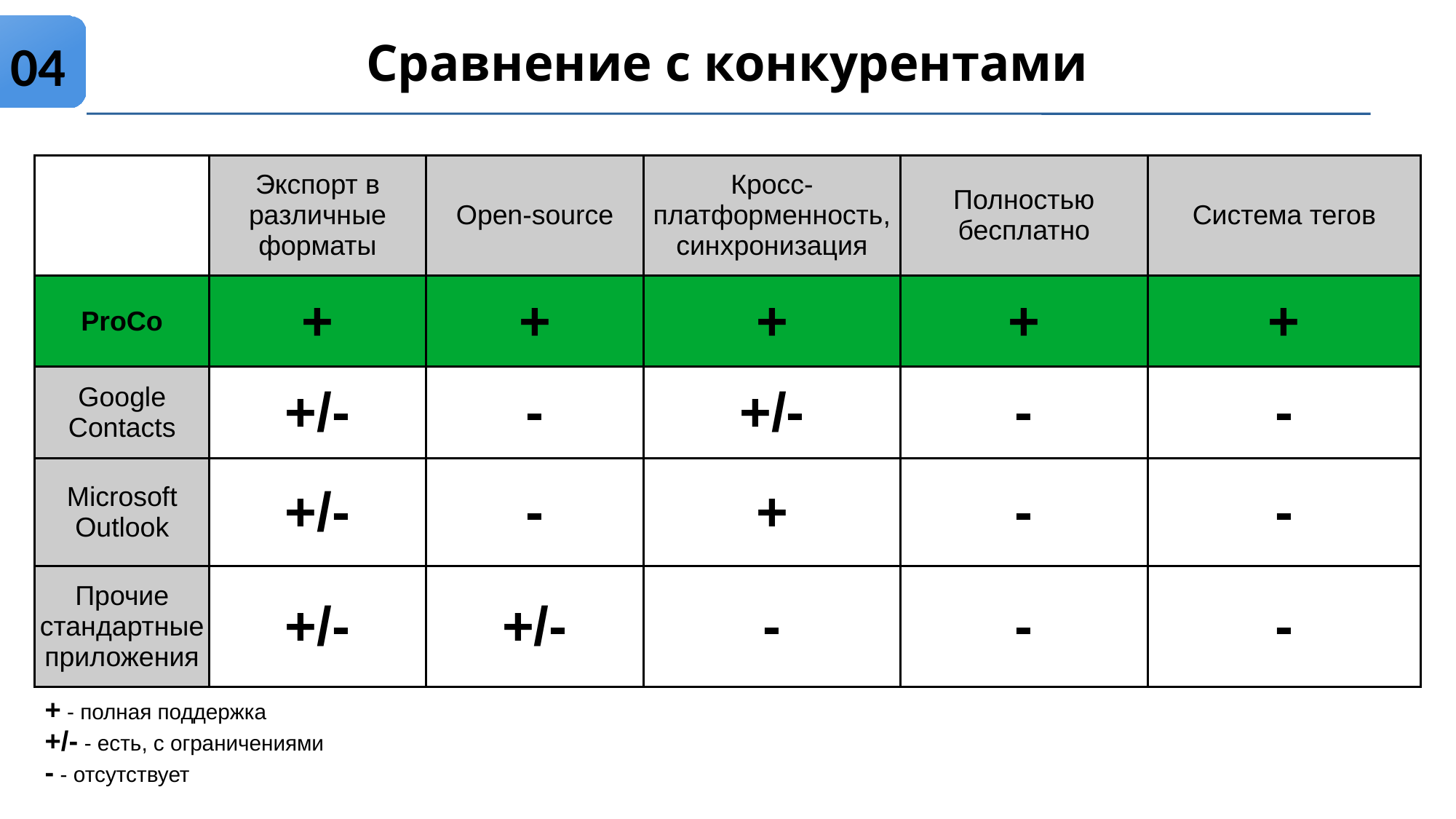

Сравнение с конкурентами
04

|  | Экспорт в различные форматы | Open-source | Кросс-платформенность, синхронизация | Полностью бесплатно | Система тегов |
| --- | --- | --- | --- | --- | --- |
| ProCo | + | + | + | + | + |
| Google Contacts | +/- | - | +/- | - | - |
| Microsoft Outlook | +/- | - | + | - | - |
| Прочие стандартные приложения | +/- | +/- | - | - | - |

+ - полная поддержка
+/- - есть, с ограничениями
- - отсутствует